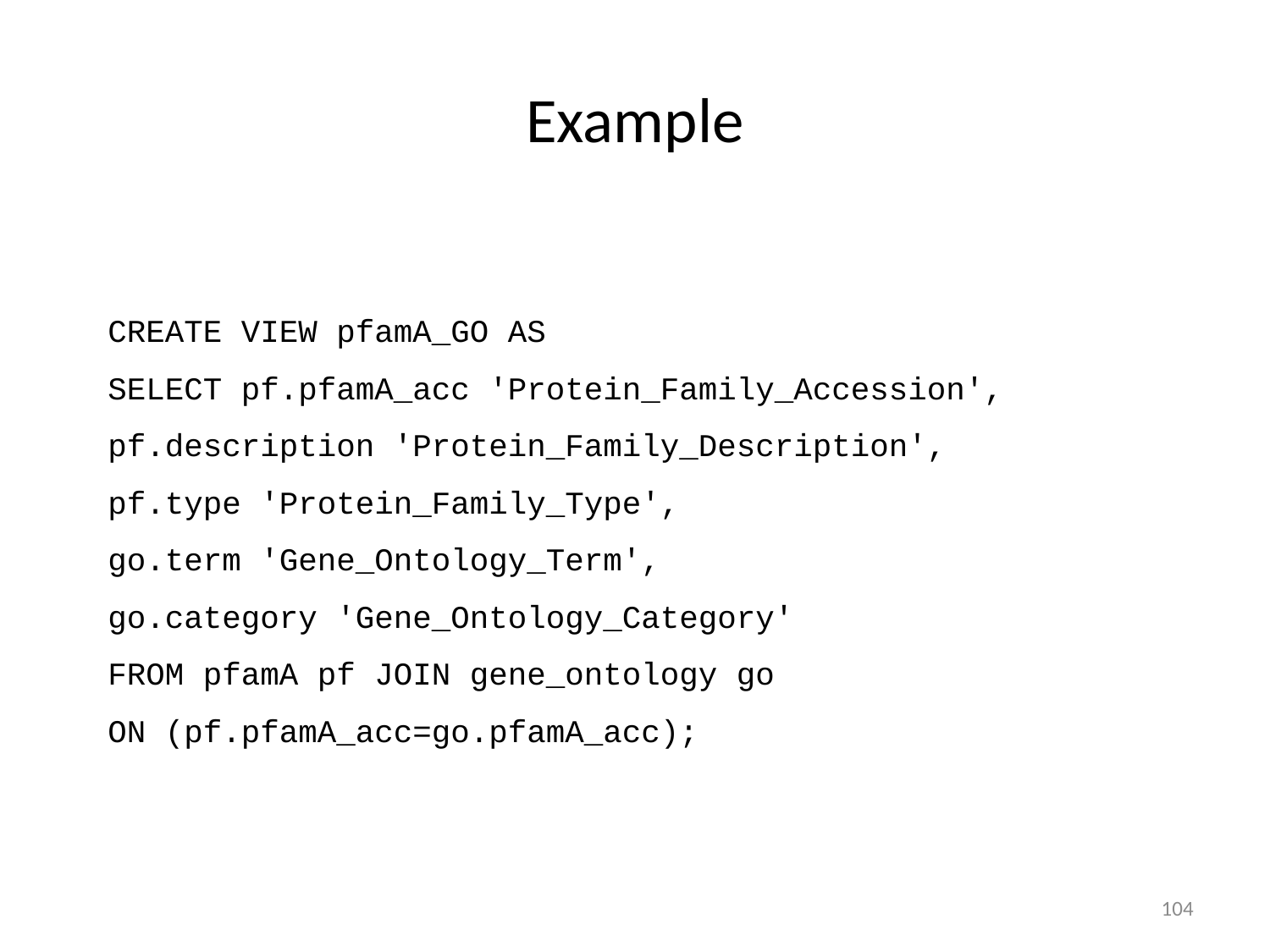

# Example
CREATE VIEW pfamA_GO AS
SELECT pf.pfamA_acc 'Protein_Family_Accession',  pf.description 'Protein_Family_Description',
pf.type 'Protein_Family_Type',
go.term 'Gene_Ontology_Term',
go.category 'Gene_Ontology_Category'
FROM pfamA pf JOIN gene_ontology go
ON (pf.pfamA_acc=go.pfamA_acc);
104